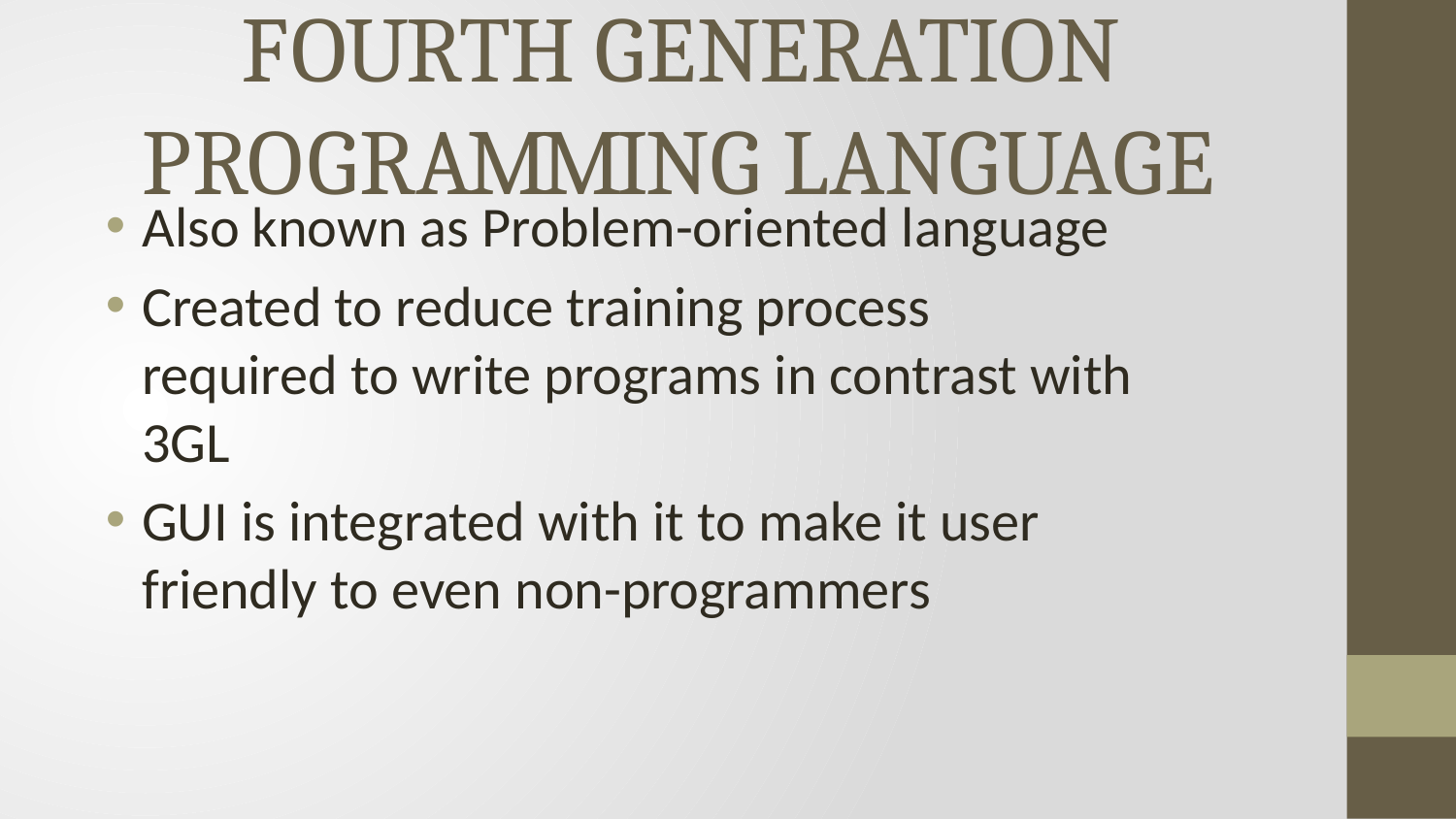

# FOURTH GENERATION PROGRAMMING LANGUAGE
Also known as Problem-oriented language
Created to reduce training process required to write programs in contrast with 3GL
GUI is integrated with it to make it user friendly to even non-programmers